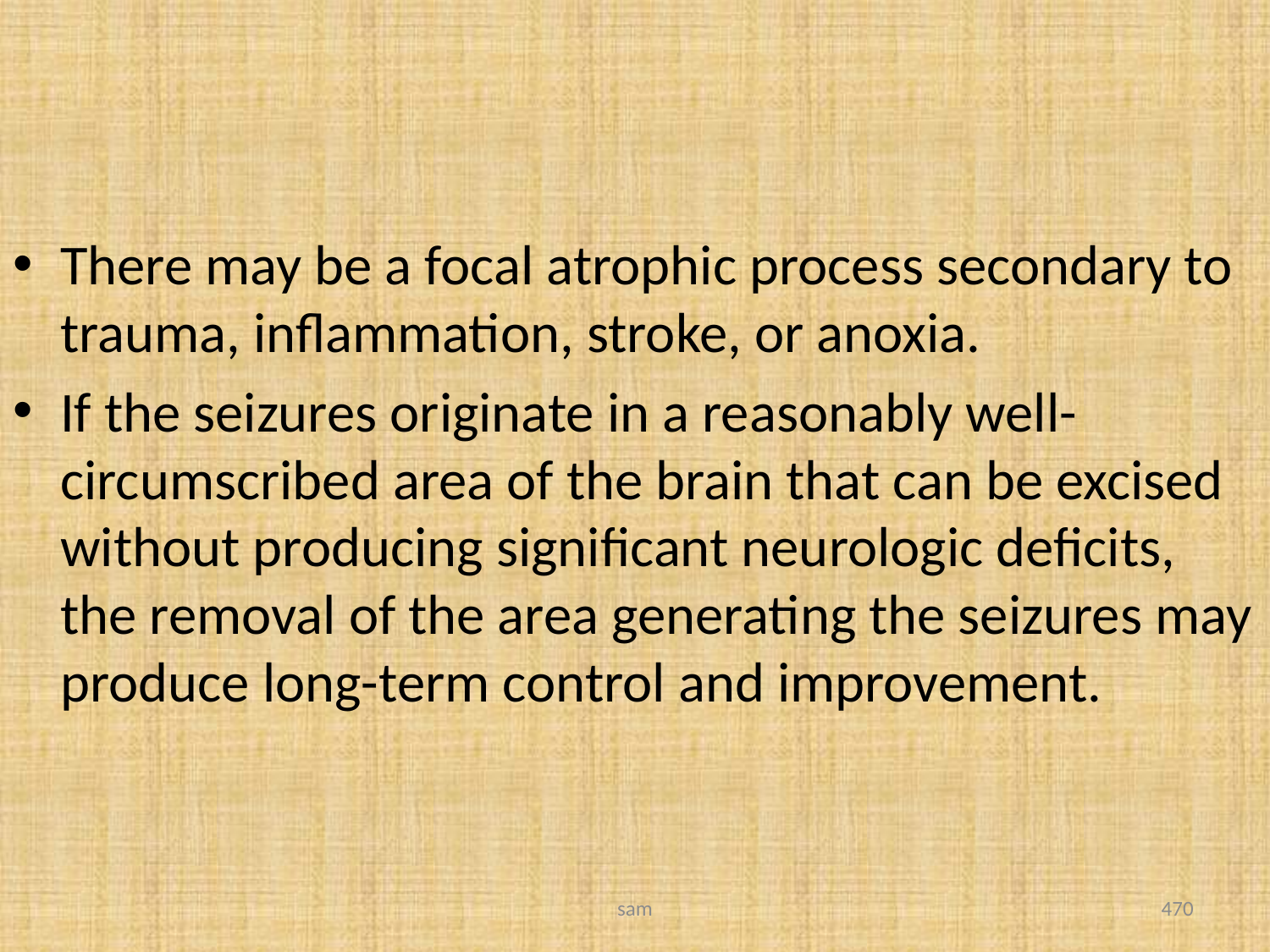

#
There may be a focal atrophic process secondary to trauma, inflammation, stroke, or anoxia.
If the seizures originate in a reasonably well-circumscribed area of the brain that can be excised without producing significant neurologic deficits, the removal of the area generating the seizures may produce long-term control and improvement.
sam
470